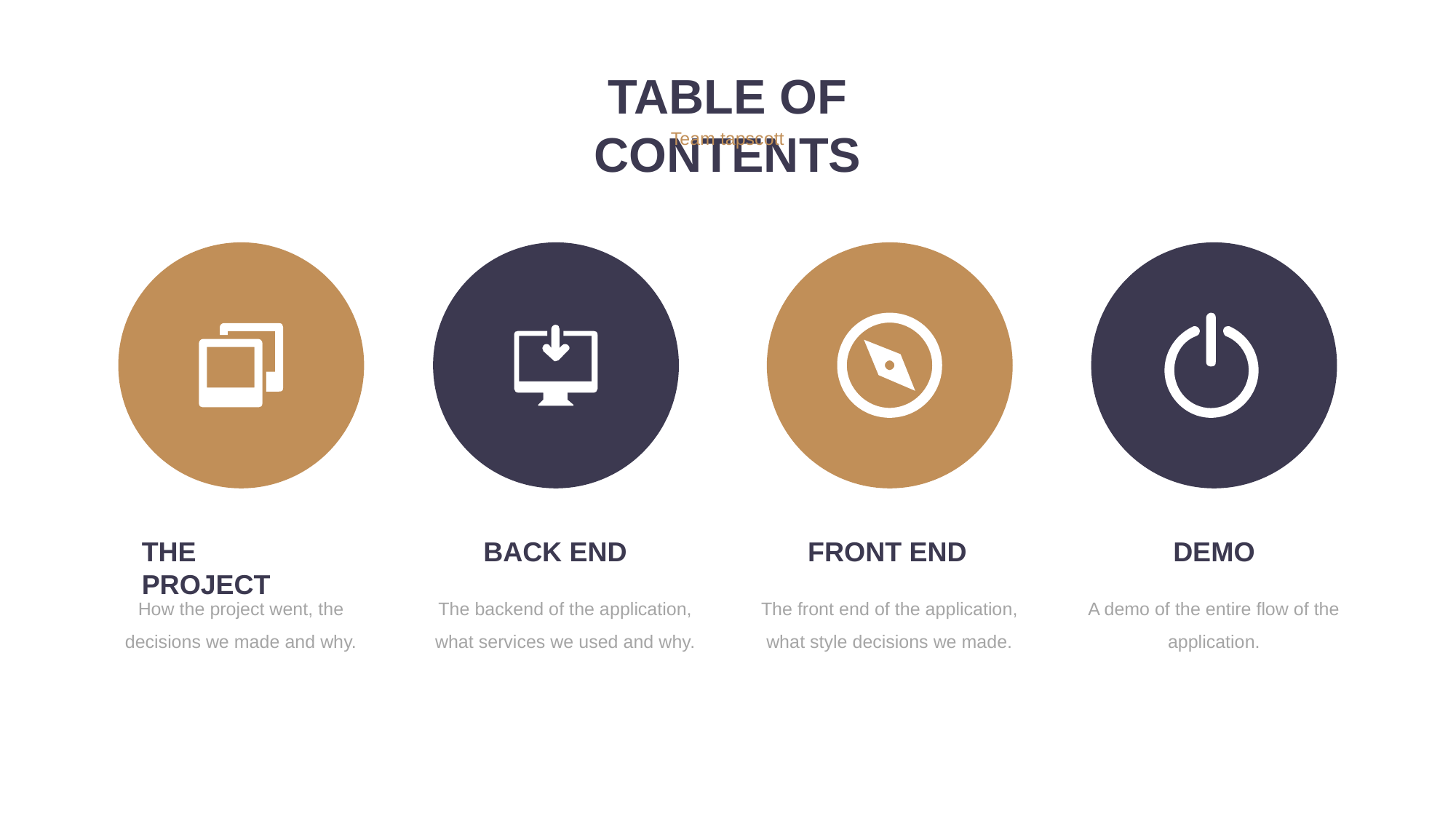

TABLE OF CONTENTS
Team tapscott

THE PROJECT
BACK END
FRONT END
DEMO
How the project went, the decisions we made and why.
The backend of the application, what services we used and why.
The front end of the application, what style decisions we made.
A demo of the entire flow of the application.